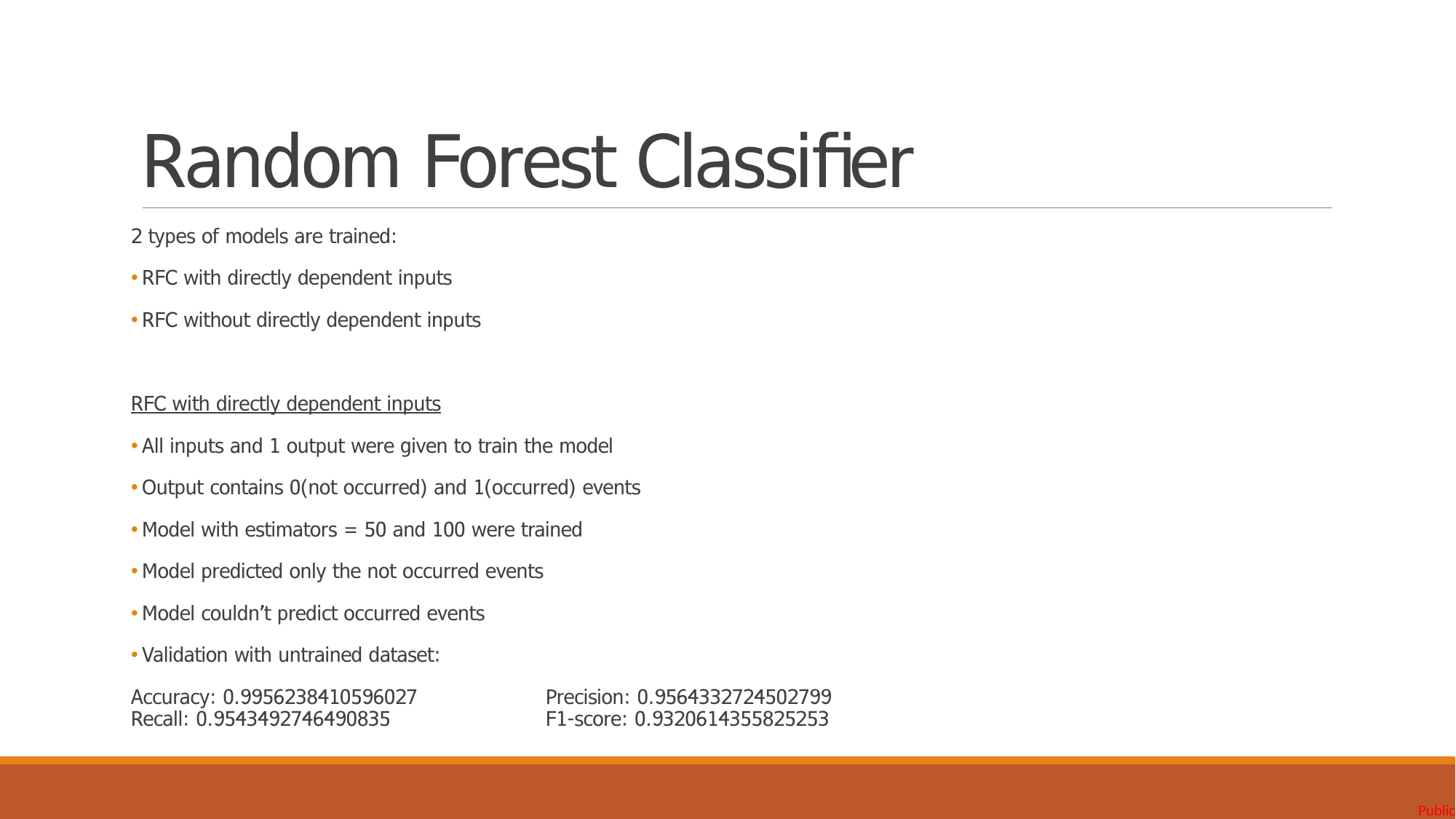

# Random Forest Classifier
2 types of models are trained:
RFC with directly dependent inputs
RFC without directly dependent inputs

RFC with directly dependent inputs
All inputs and 1 output were given to train the model
Output contains 0(not occurred) and 1(occurred) events
Model with estimators = 50 and 100 were trained
Model predicted only the not occurred events
Model couldn’t predict occurred events
Validation with untrained dataset:
Accuracy: 0.9956238410596027		Precision: 0.9564332724502799
Recall: 0.9543492746490835 		F1-score: 0.9320614355825253